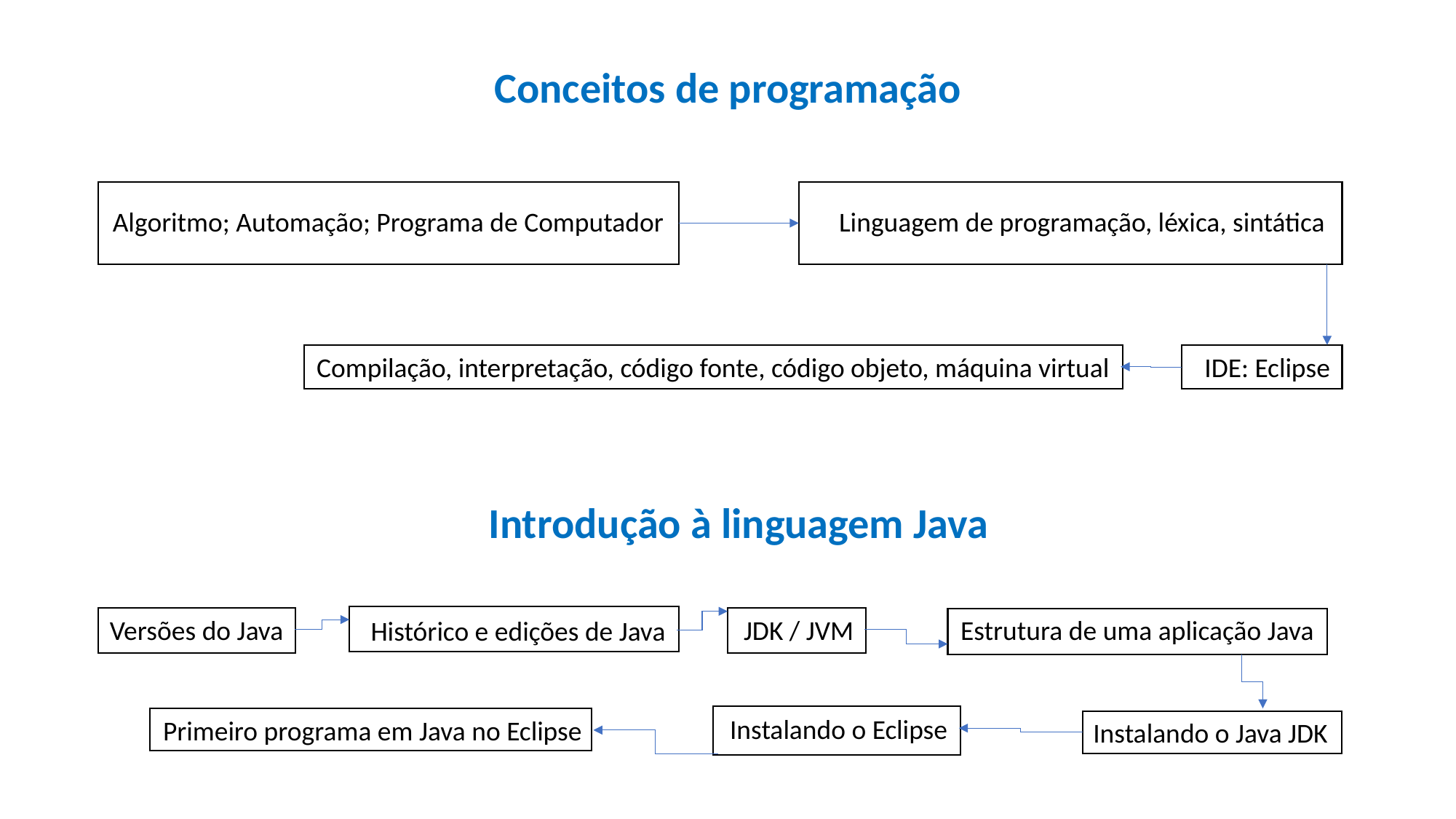

Conceitos de programação

Algoritmo; Automação; Programa de Computador
Linguagem de programação, léxica, sintática

Compilação, interpretação, código fonte, código objeto, máquina virtual

IDE: Eclipse
Introdução à linguagem Java

Versões do Java

JDK / JVM
Estrutura de uma aplicação Java
Histórico e edições de Java

Instalando o Eclipse

Primeiro programa em Java no Eclipse
Instalando o Java JDK